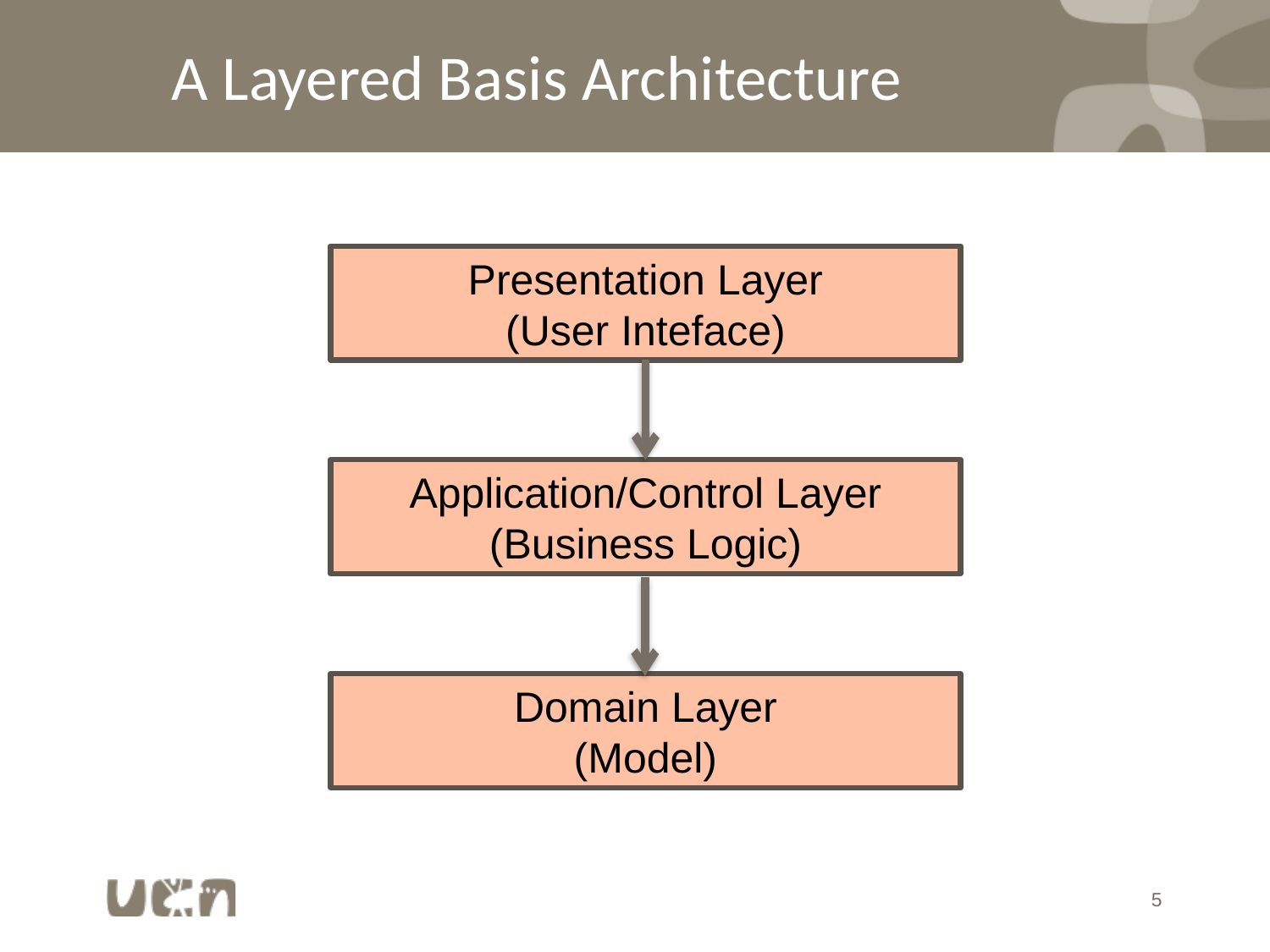

# A Layered Basis Architecture
Presentation Layer
(User Inteface)
Application/Control Layer
(Business Logic)
Domain Layer
(Model)
5